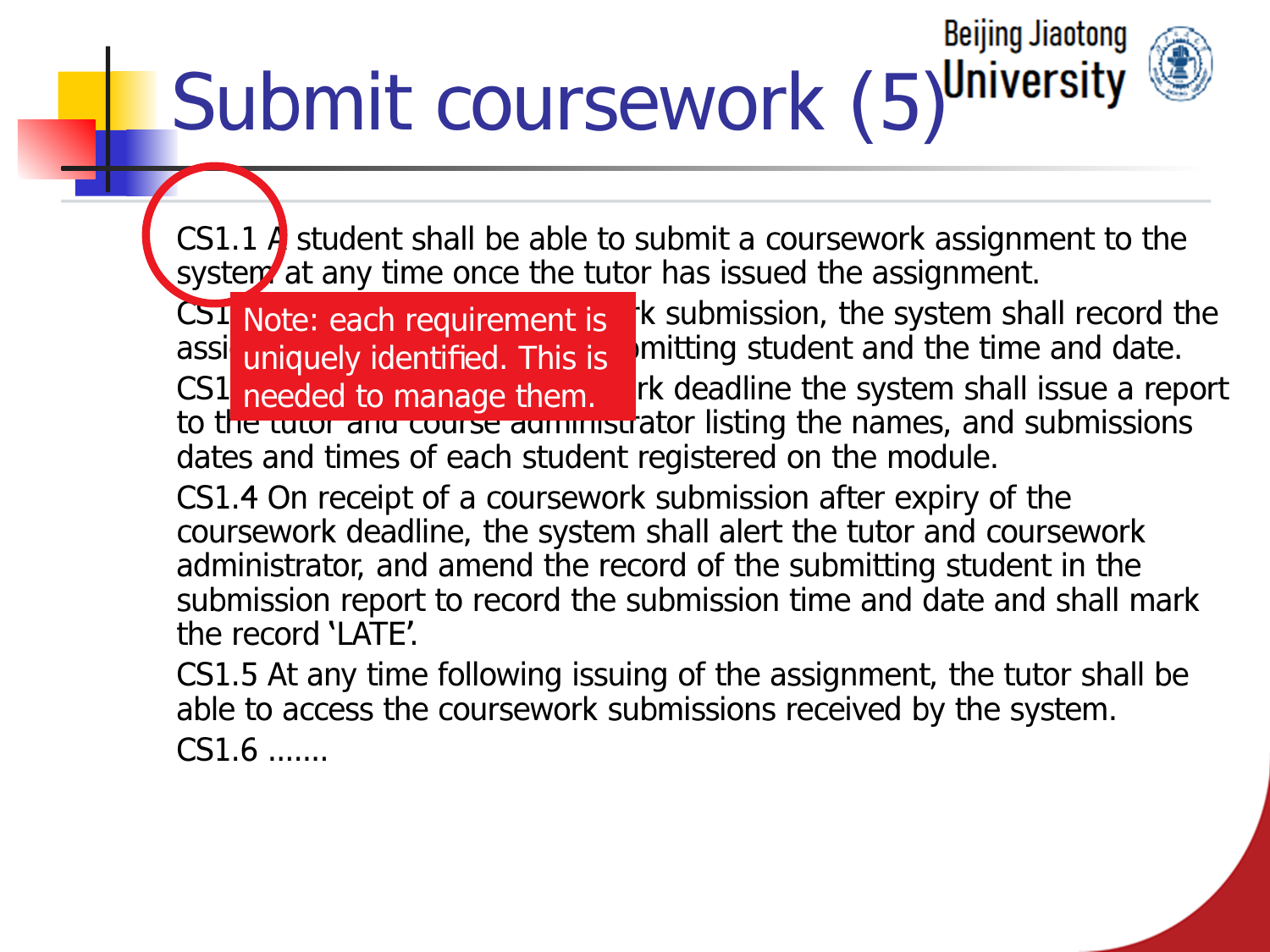

# Submit coursework (5)

Note: each requirement is uniquely identified. This is needed to manage them.
CS1.1 A student shall be able to submit a coursework assignment to the system at any time once the tutor has issued the assignment.
CS1.2  On receipt of a coursework submission, the system shall record the assignment, the name of the submitting student and the time and date.
CS1.3 On expiry of the coursework deadline the system shall issue a report to the tutor and course administrator listing the names, and submissions dates and times of each student registered on the module.
CS1.4 On receipt of a coursework submission after expiry of the coursework deadline, the system shall alert the tutor and coursework administrator, and amend the record of the submitting student in the  submission report to record the submission time and date and shall mark the record ‘LATE’.
CS1.5 At any time following issuing of the assignment, the tutor shall be able to access the coursework submissions received by the system.
CS1.6 …….